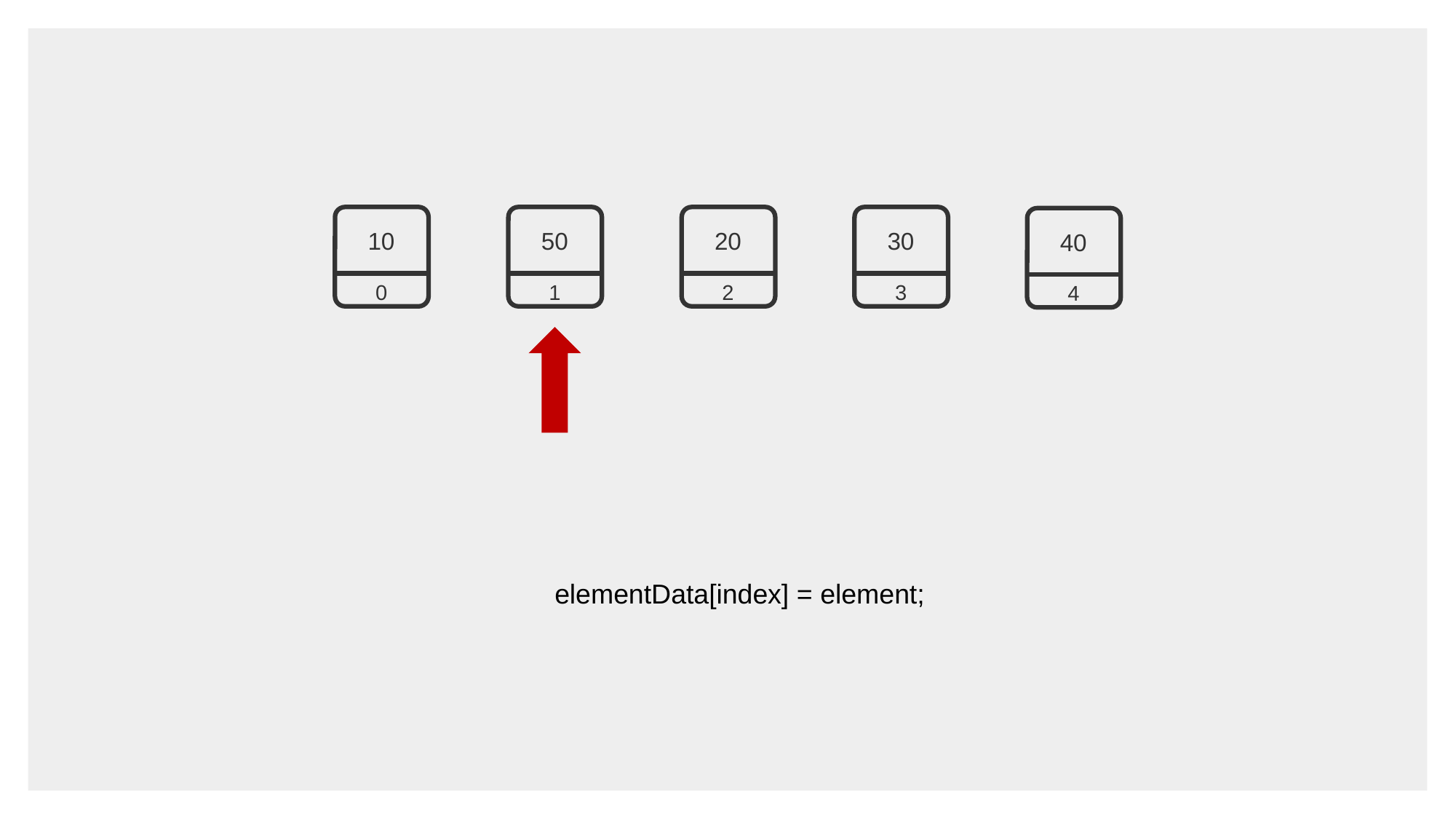

10
0

50
1

20
2

30
3

40
4

elementData[index] = element;